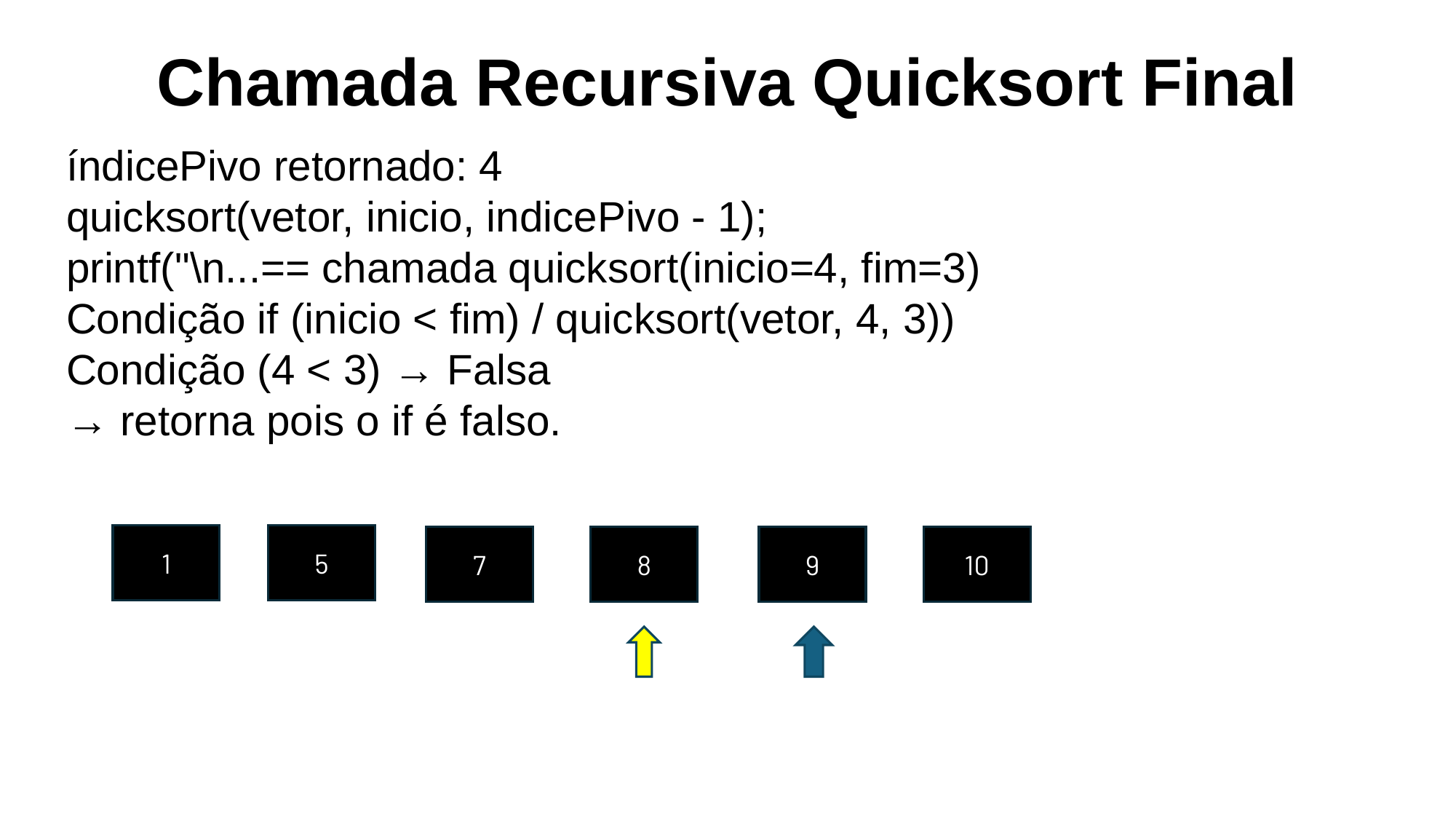

Chamada Recursiva Quicksort Final

índicePivo retornado: 4
quicksort(vetor, inicio, indicePivo - 1);
printf("\n...== chamada quicksort(inicio=4, fim=3)
Condição if (inicio < fim) / quicksort(vetor, 4, 3))
Condição (4 < 3) → Falsa
→ retorna pois o if é falso.

1
5
7
8
10
9